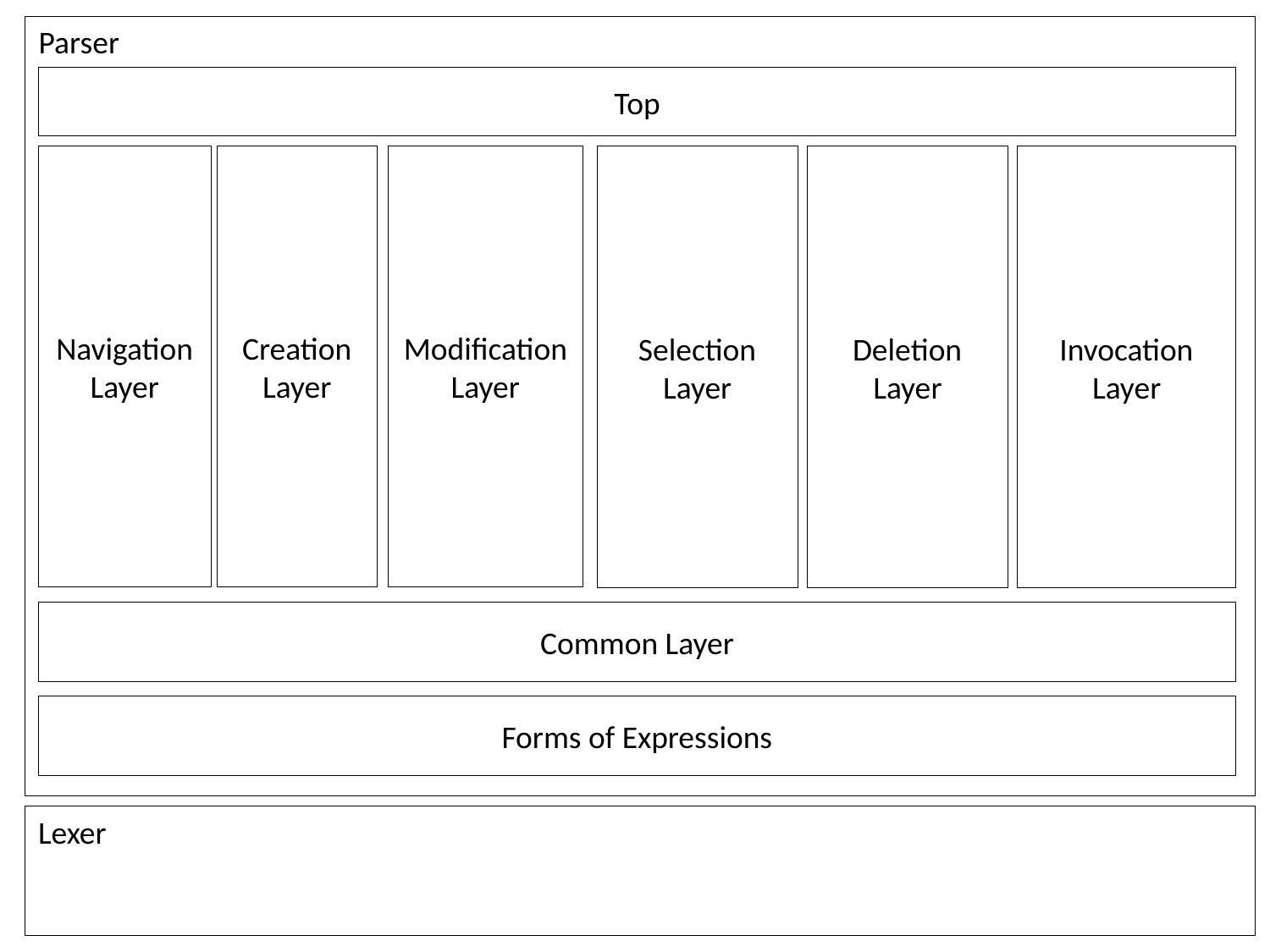

Parser
Top
Navigation Layer
Creation Layer
Modification Layer
Selection Layer
Deletion Layer
Invocation Layer
Common Layer
Forms of Expressions

Lexer